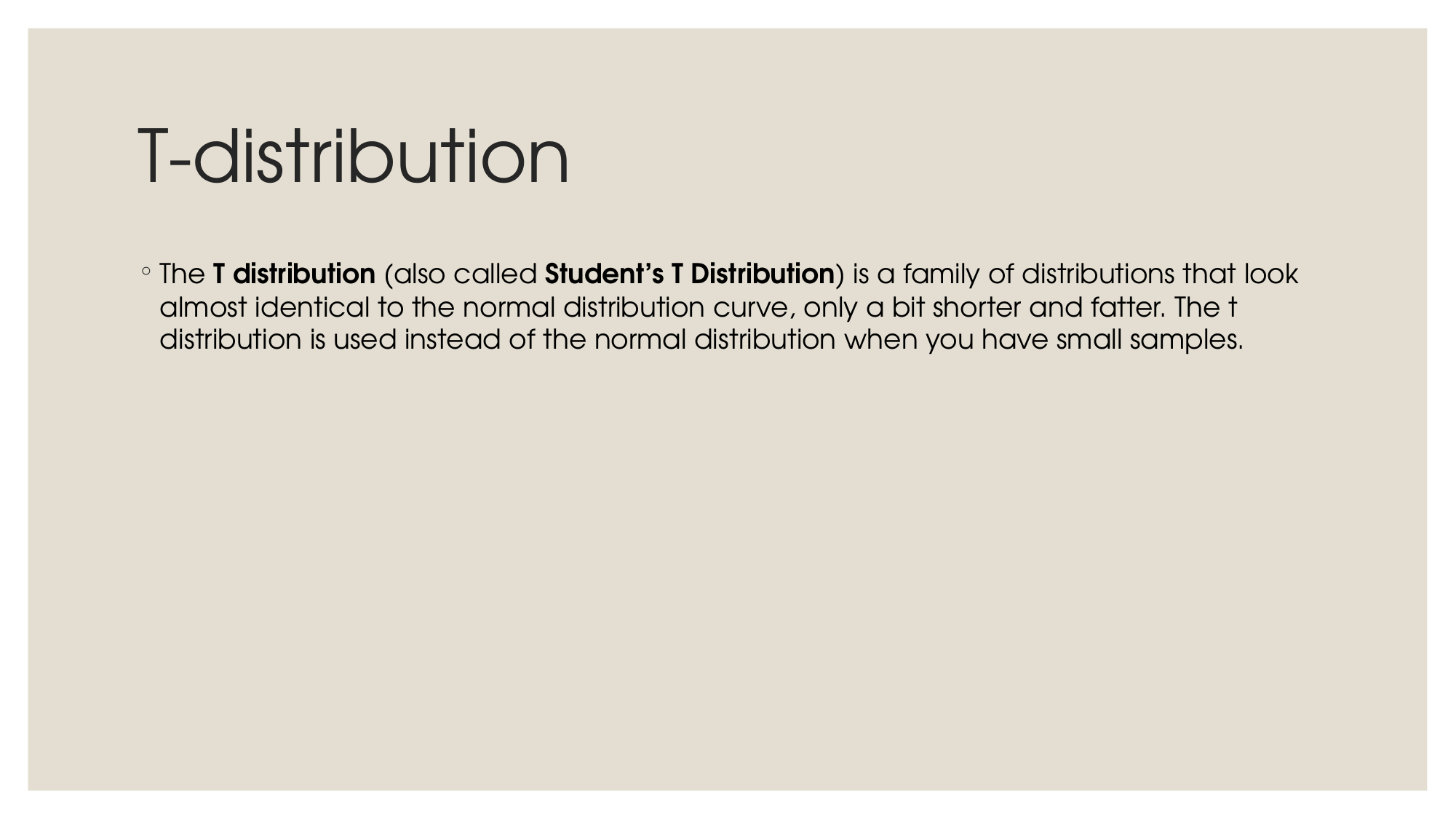

# T-distribution
The T distribution (also called Student’s T Distribution) is a family of distributions that look almost identical to the normal distribution curve, only a bit shorter and fatter. The t distribution is used instead of the normal distribution when you have small samples.